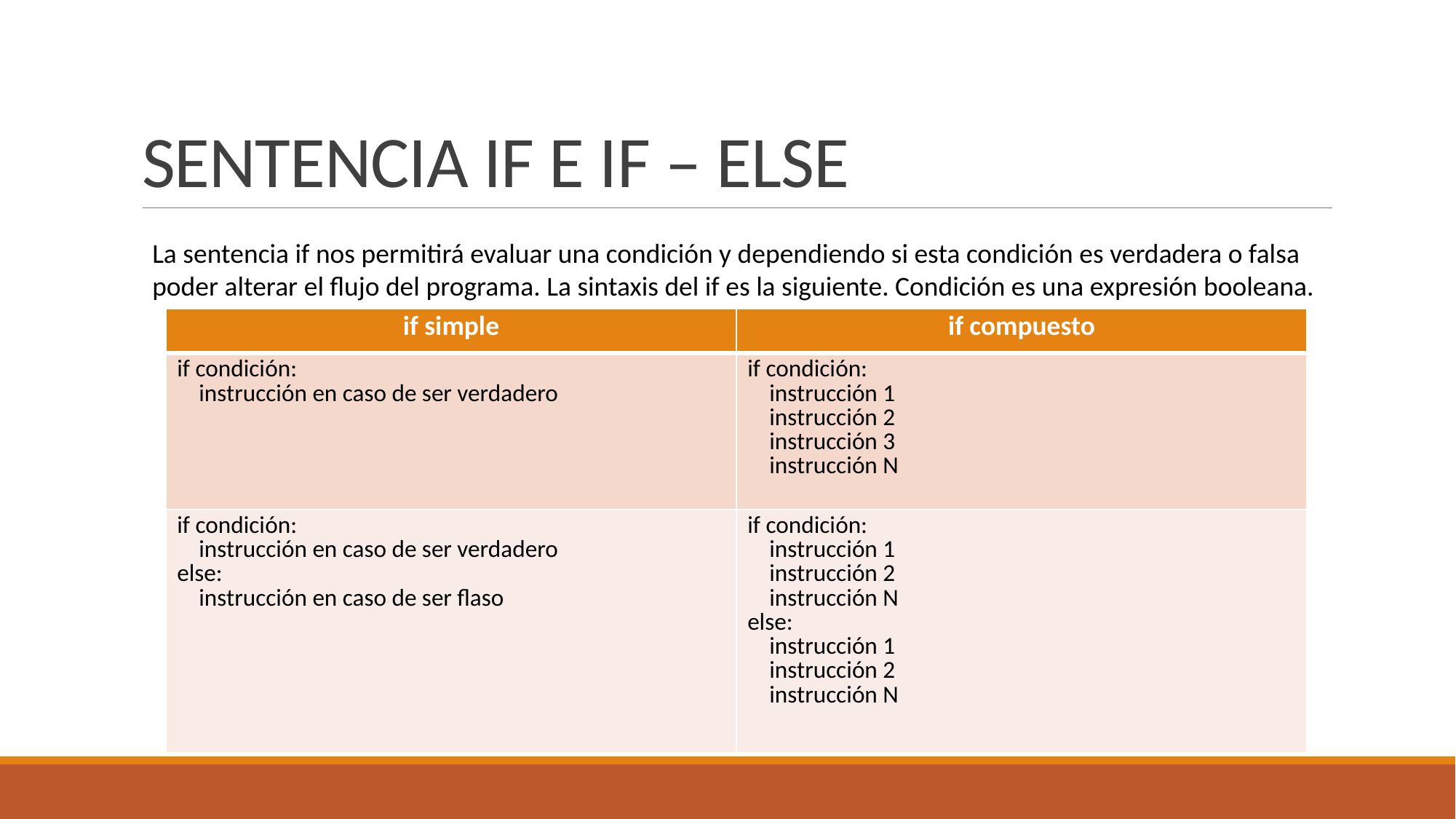

# SENTENCIA IF E IF – ELSE
La sentencia if nos permitirá evaluar una condición y dependiendo si esta condición es verdadera o falsa poder alterar el flujo del programa. La sintaxis del if es la siguiente. Condición es una expresión booleana.

| if simple | if compuesto |
| --- | --- |
| if condición: instrucción en caso de ser verdadero | if condición: instrucción 1 instrucción 2 instrucción 3 instrucción N |
| if condición: instrucción en caso de ser verdadero else: instrucción en caso de ser flaso | if condición: instrucción 1 instrucción 2 instrucción N else: instrucción 1 instrucción 2 instrucción N |